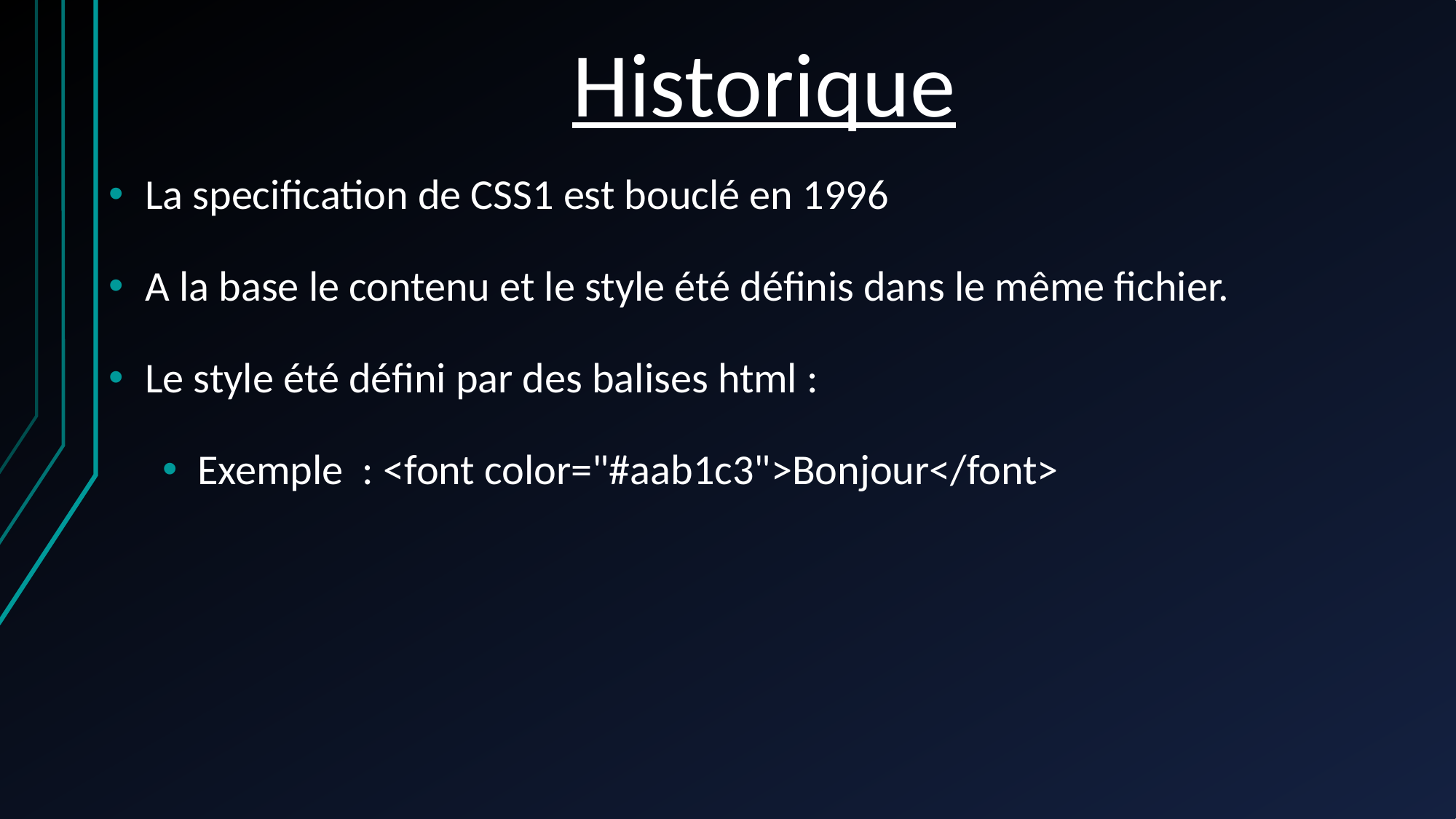

Historique
La specification de CSS1 est bouclé en 1996
A la base le contenu et le style été définis dans le même fichier.
Le style été défini par des balises html :
Exemple  : <font color="#aab1c3">Bonjour</font>